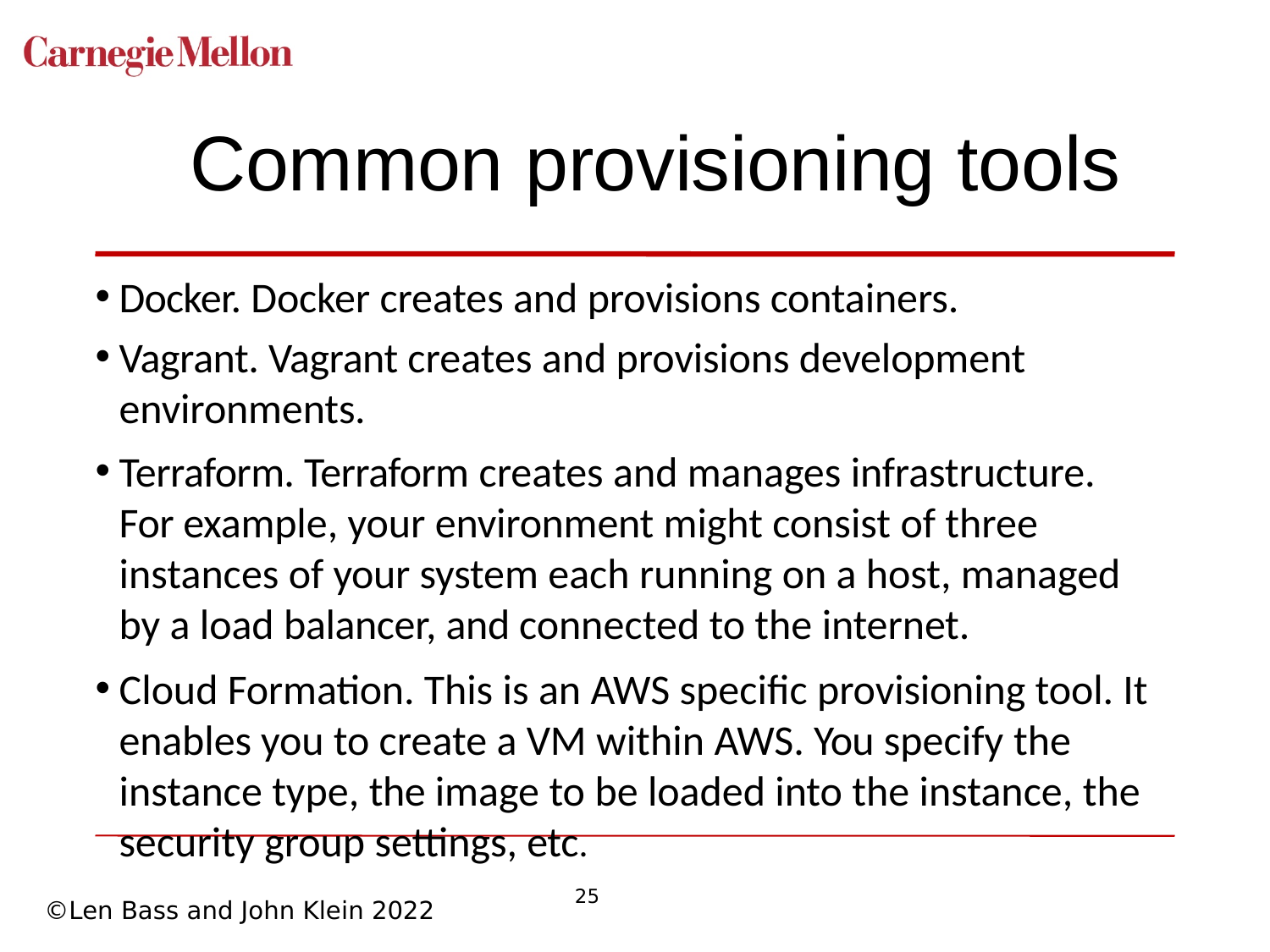

# Common provisioning tools
Docker. Docker creates and provisions containers.
Vagrant. Vagrant creates and provisions development environments.
Terraform. Terraform creates and manages infrastructure. For example, your environment might consist of three instances of your system each running on a host, managed by a load balancer, and connected to the internet.
Cloud Formation. This is an AWS specific provisioning tool. It enables you to create a VM within AWS. You specify the instance type, the image to be loaded into the instance, the security group settings, etc.
25